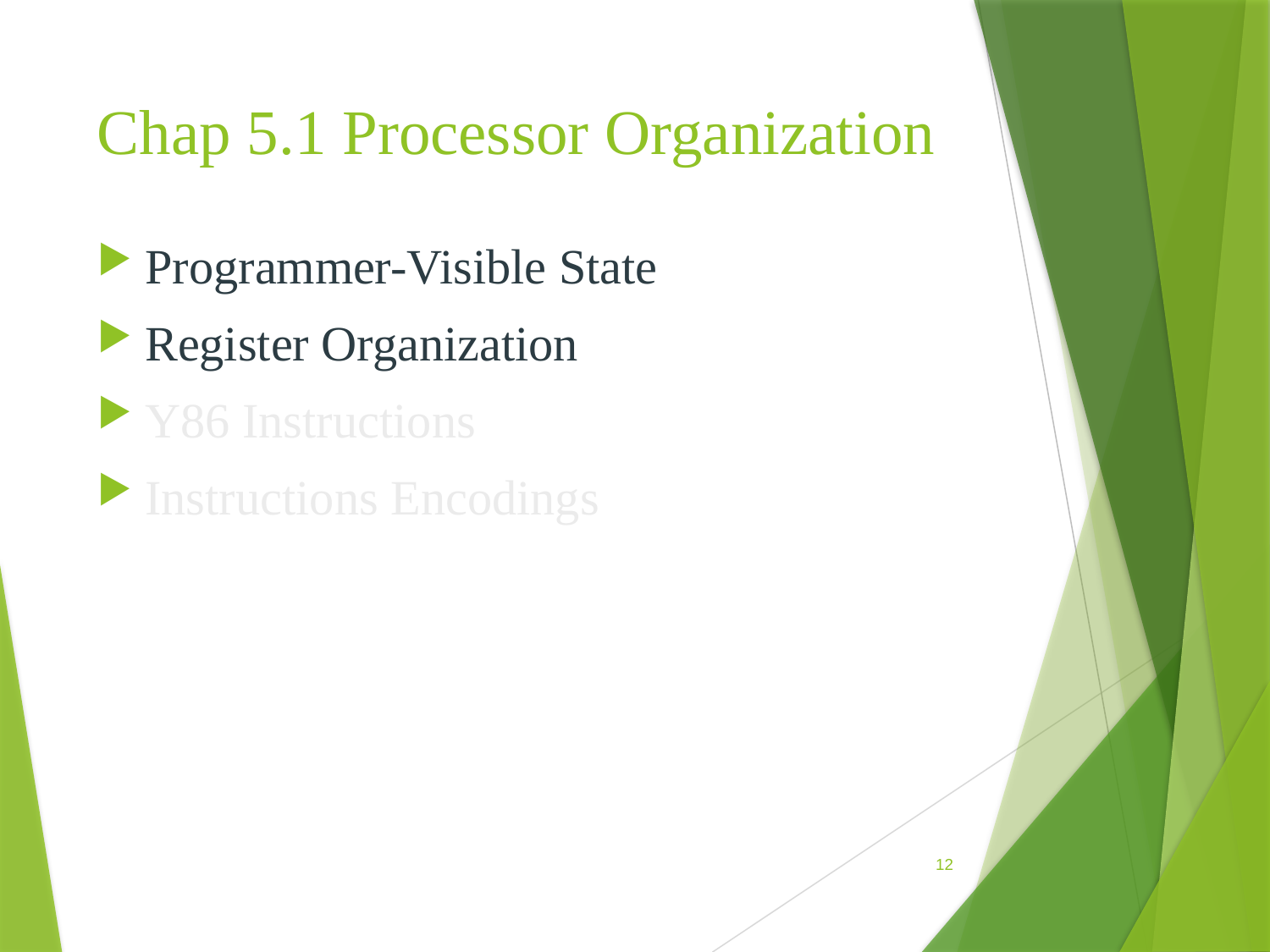

# Chap 5.1 Processor Organization
Programmer-Visible State
Register Organization
Y86 Instructions
Instructions Encodings
12